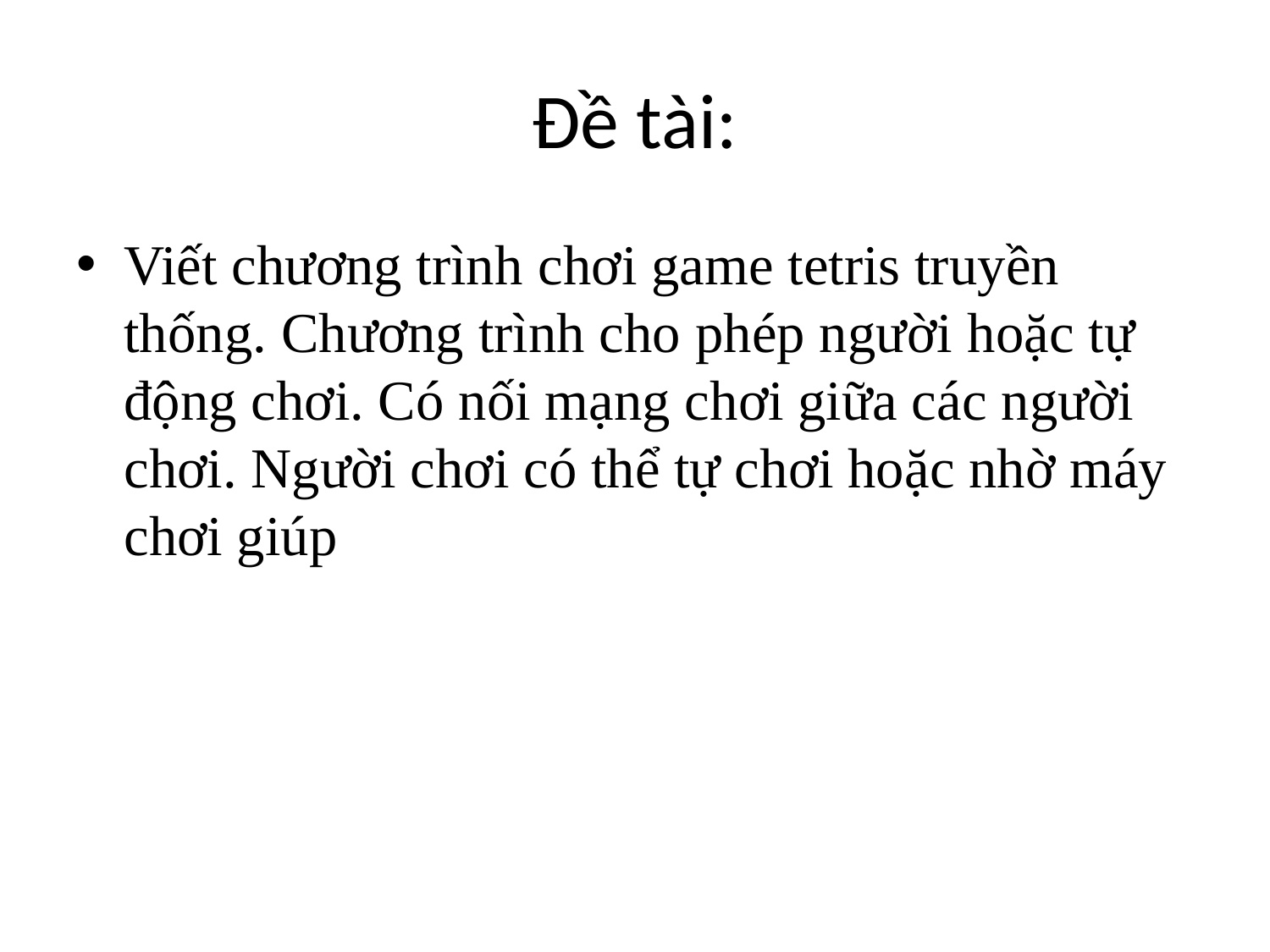

# Đề tài:
Viết chương trình chơi game tetris truyền thống. Chương trình cho phép người hoặc tự động chơi. Có nối mạng chơi giữa các người chơi. Người chơi có thể tự chơi hoặc nhờ máy chơi giúp